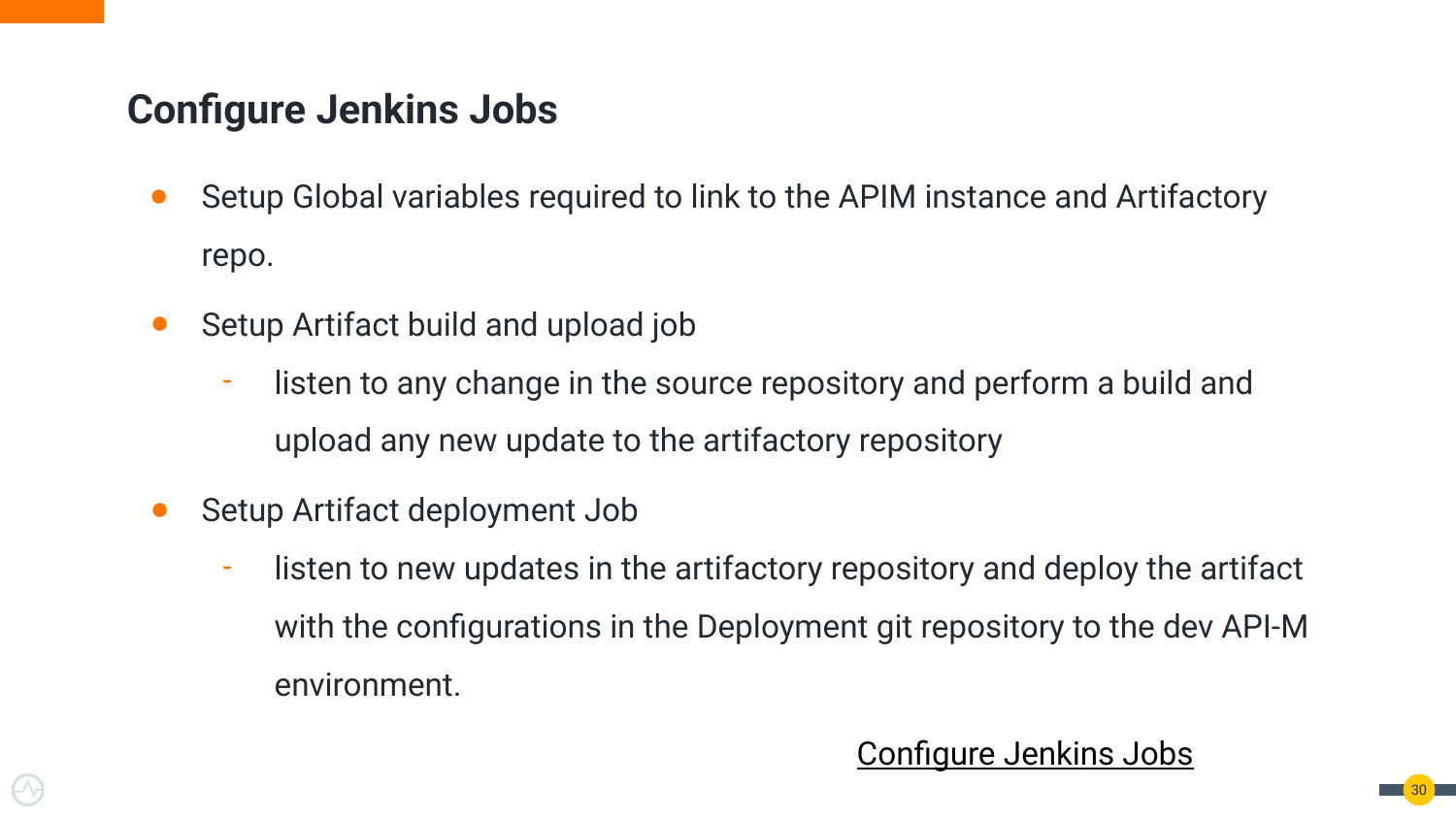

# Configure Jenkins Jobs
Setup Global variables required to link to the APIM instance and Artifactory repo.
Setup Artifact build and upload job
listen to any change in the source repository and perform a build and upload any new update to the artifactory repository
Setup Artifact deployment Job
listen to new updates in the artifactory repository and deploy the artifact with the configurations in the Deployment git repository to the dev API-M environment.
				 	Configure Jenkins Jobs

30